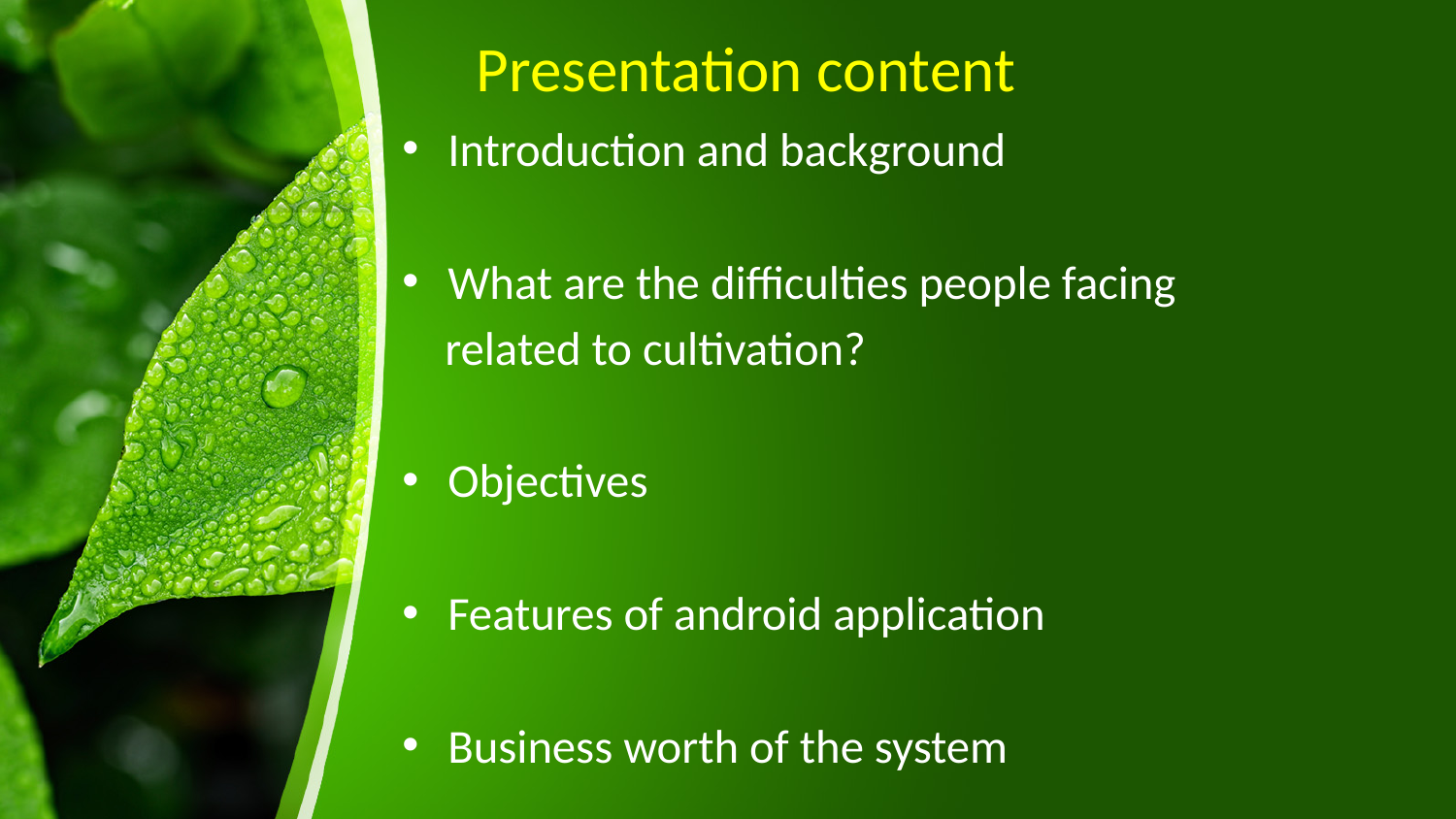

# Presentation content
Introduction and background

What are the difficulties people facing
    related to cultivation?

Objectives

Features of android application

Business worth of the system